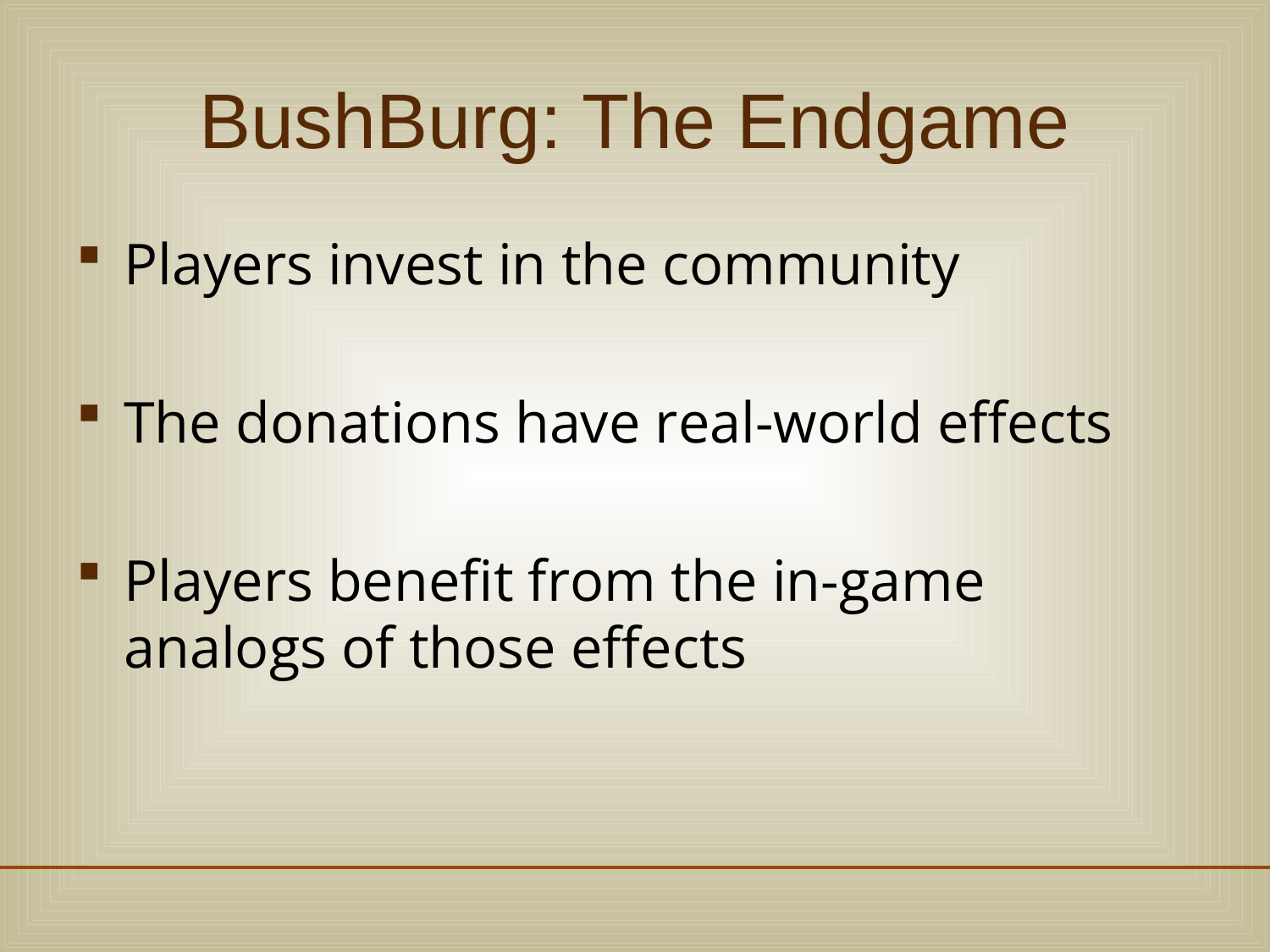

# BushBurg: The Endgame
Players invest in the community

The donations have real-world effects

Players benefit from the in-game analogs of those effects